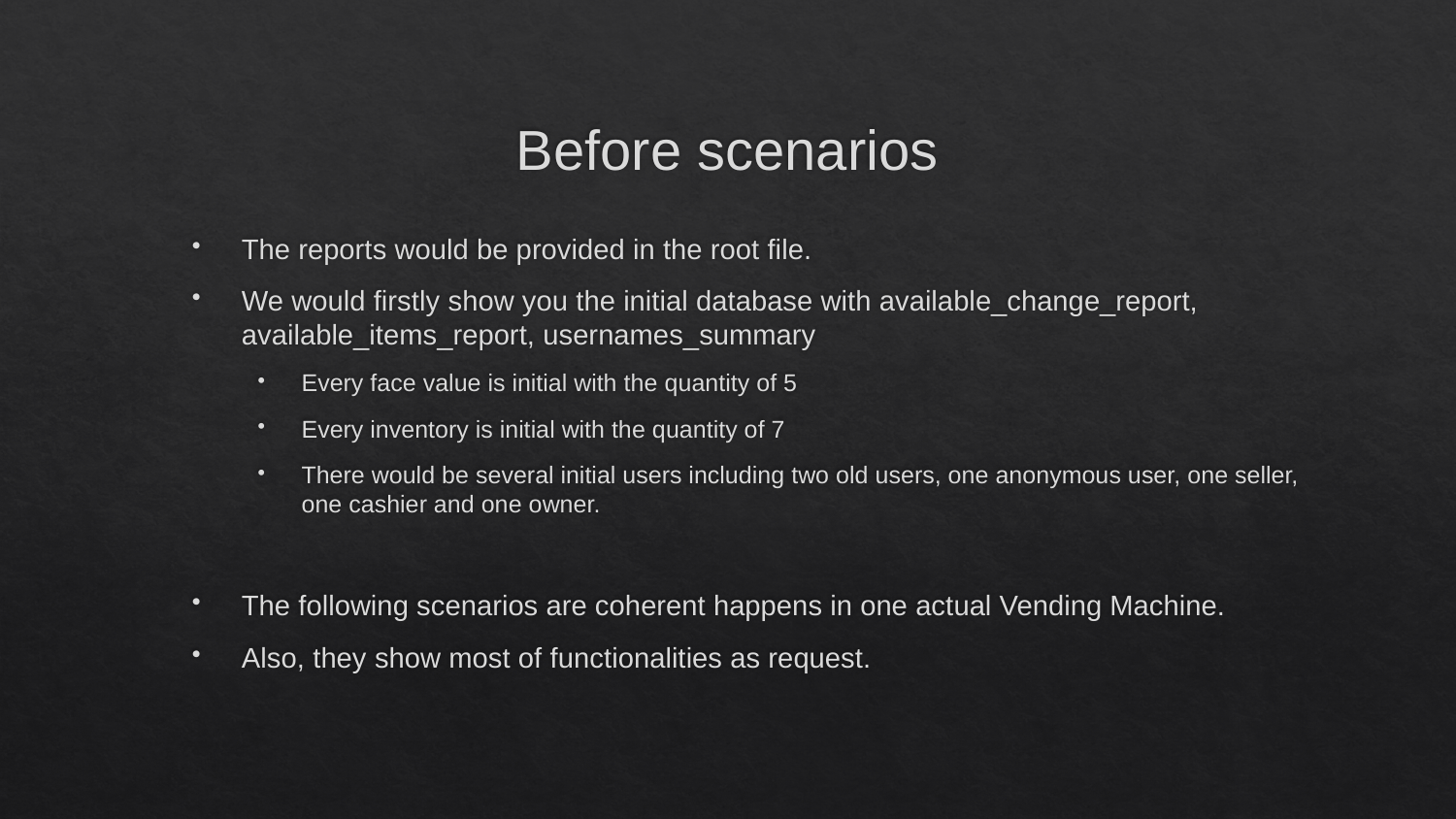

# Before scenarios

The reports would be provided in the root file.
We would firstly show you the initial database with available_change_report, available_items_report, usernames_summary
Every face value is initial with the quantity of 5
Every inventory is initial with the quantity of 7
There would be several initial users including two old users, one anonymous user, one seller, one cashier and one owner.

The following scenarios are coherent happens in one actual Vending Machine.
Also, they show most of functionalities as request.